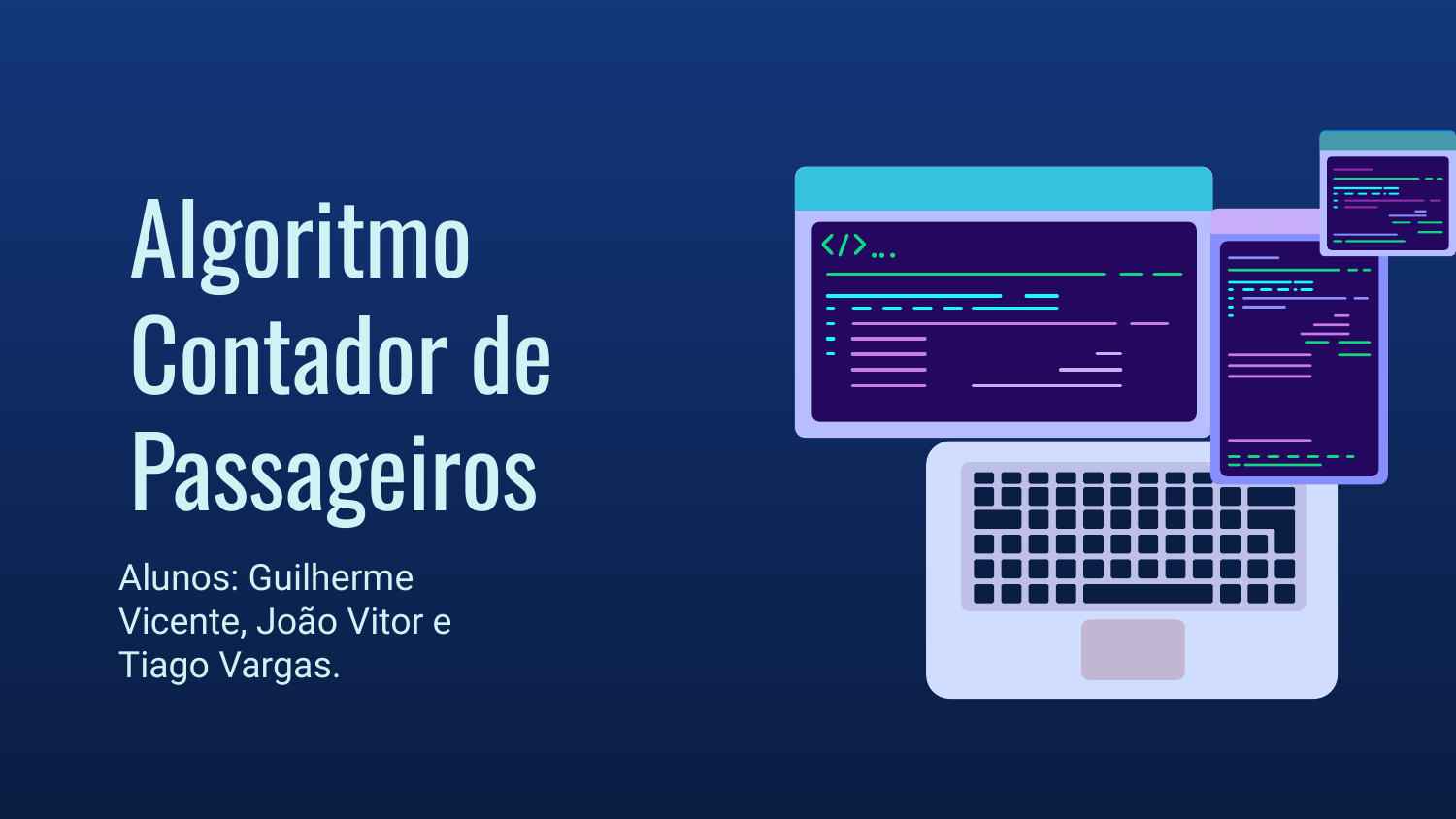

# Algoritmo Contador de Passageiros

Alunos: Guilherme Vicente, João Vitor e Tiago Vargas.